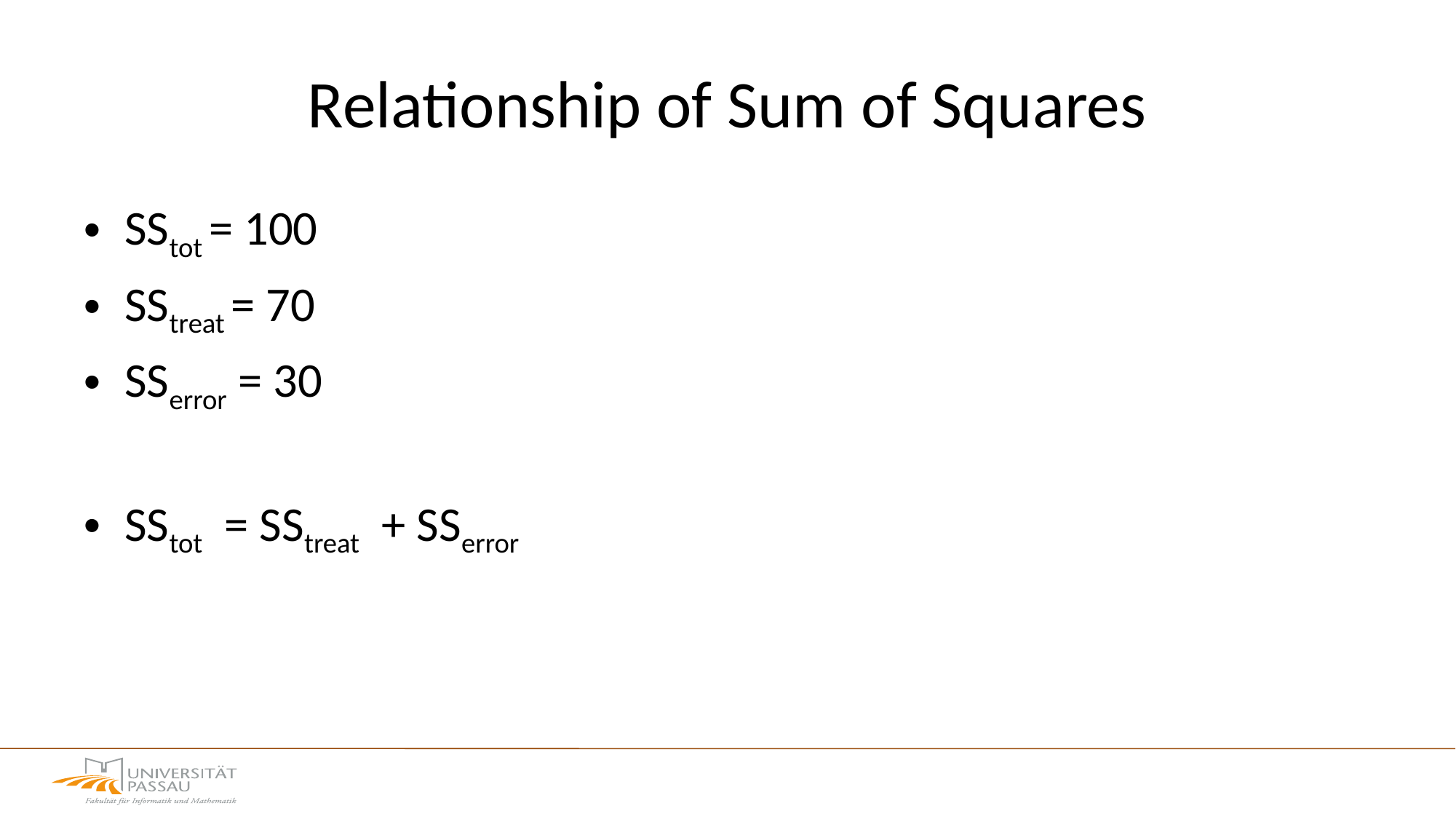

# Relationship of Sum of Squares
SStot = 100
SStreat = 70
SSerror = 30

SStot  = SStreat  + SSerror